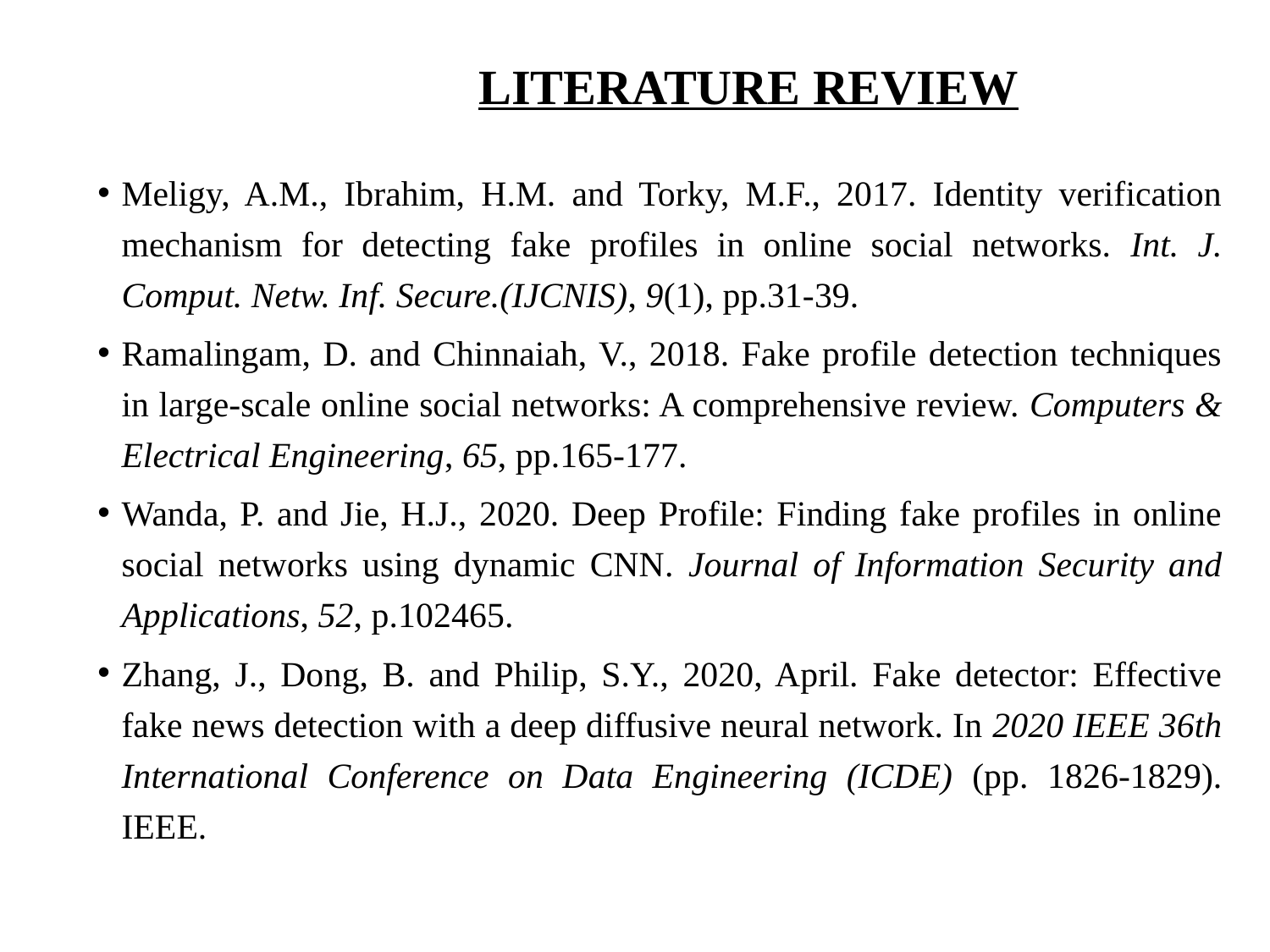

# LITERATURE REVIEW
Meligy, A.M., Ibrahim, H.M. and Torky, M.F., 2017. Identity verification mechanism for detecting fake profiles in online social networks. Int. J. Comput. Netw. Inf. Secure.(IJCNIS), 9(1), pp.31-39.
Ramalingam, D. and Chinnaiah, V., 2018. Fake profile detection techniques in large-scale online social networks: A comprehensive review. Computers & Electrical Engineering, 65, pp.165-177.
Wanda, P. and Jie, H.J., 2020. Deep Profile: Finding fake profiles in online social networks using dynamic CNN. Journal of Information Security and Applications, 52, p.102465.
Zhang, J., Dong, B. and Philip, S.Y., 2020, April. Fake detector: Effective fake news detection with a deep diffusive neural network. In 2020 IEEE 36th International Conference on Data Engineering (ICDE) (pp. 1826-1829). IEEE.